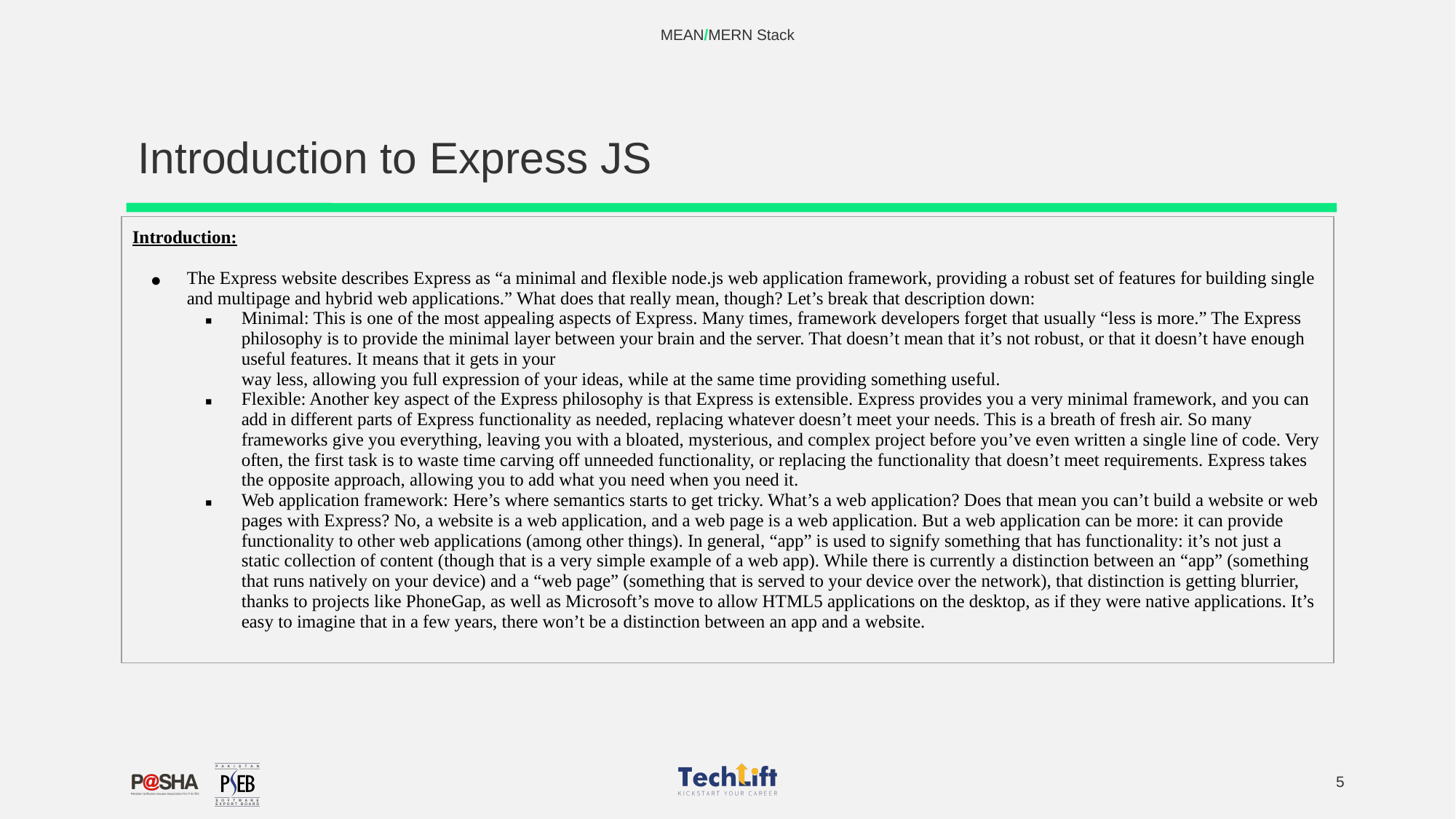

MEAN/MERN Stack
# Introduction to Express JS
| Introduction: The Express website describes Express as “a minimal and flexible node.js web application framework, providing a robust set of features for building single and multipage and hybrid web applications.” What does that really mean, though? Let’s break that description down: Minimal: This is one of the most appealing aspects of Express. Many times, framework developers forget that usually “less is more.” The Express philosophy is to provide the minimal layer between your brain and the server. That doesn’t mean that it’s not robust, or that it doesn’t have enough useful features. It means that it gets in your way less, allowing you full expression of your ideas, while at the same time providing something useful. Flexible: Another key aspect of the Express philosophy is that Express is extensible. Express provides you a very minimal framework, and you can add in different parts of Express functionality as needed, replacing whatever doesn’t meet your needs. This is a breath of fresh air. So many frameworks give you everything, leaving you with a bloated, mysterious, and complex project before you’ve even written a single line of code. Very often, the first task is to waste time carving off unneeded functionality, or replacing the functionality that doesn’t meet requirements. Express takes the opposite approach, allowing you to add what you need when you need it. Web application framework: Here’s where semantics starts to get tricky. What’s a web application? Does that mean you can’t build a website or web pages with Express? No, a website is a web application, and a web page is a web application. But a web application can be more: it can provide functionality to other web applications (among other things). In general, “app” is used to signify something that has functionality: it’s not just a static collection of content (though that is a very simple example of a web app). While there is currently a distinction between an “app” (something that runs natively on your device) and a “web page” (something that is served to your device over the network), that distinction is getting blurrier, thanks to projects like PhoneGap, as well as Microsoft’s move to allow HTML5 applications on the desktop, as if they were native applications. It’s easy to imagine that in a few years, there won’t be a distinction between an app and a website. |
| --- |
5